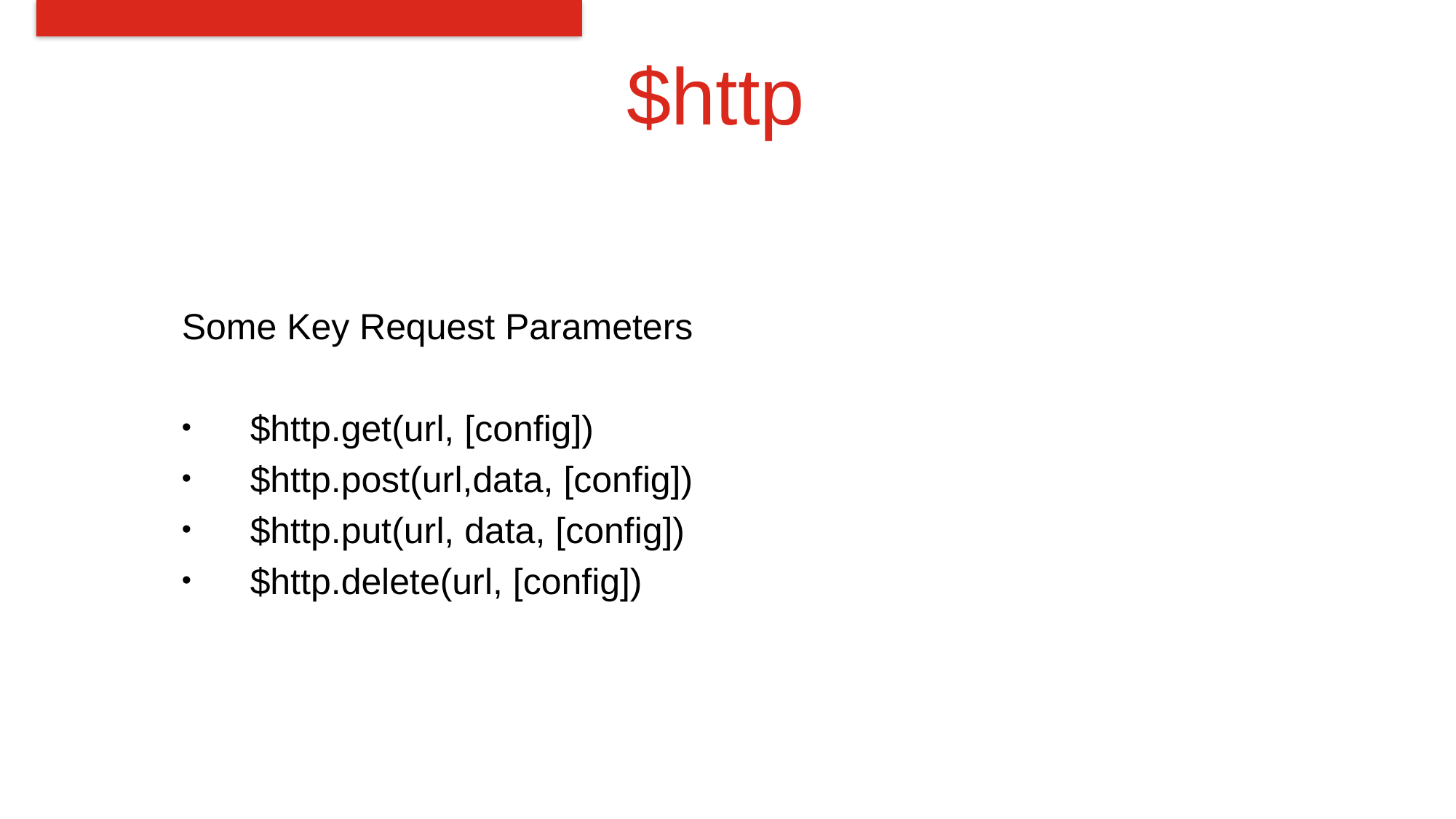

# $http
Some Key Request Parameters

$http.get(url, [config])
$http.post(url,data, [config])
$http.put(url, data, [config])
$http.delete(url, [config])